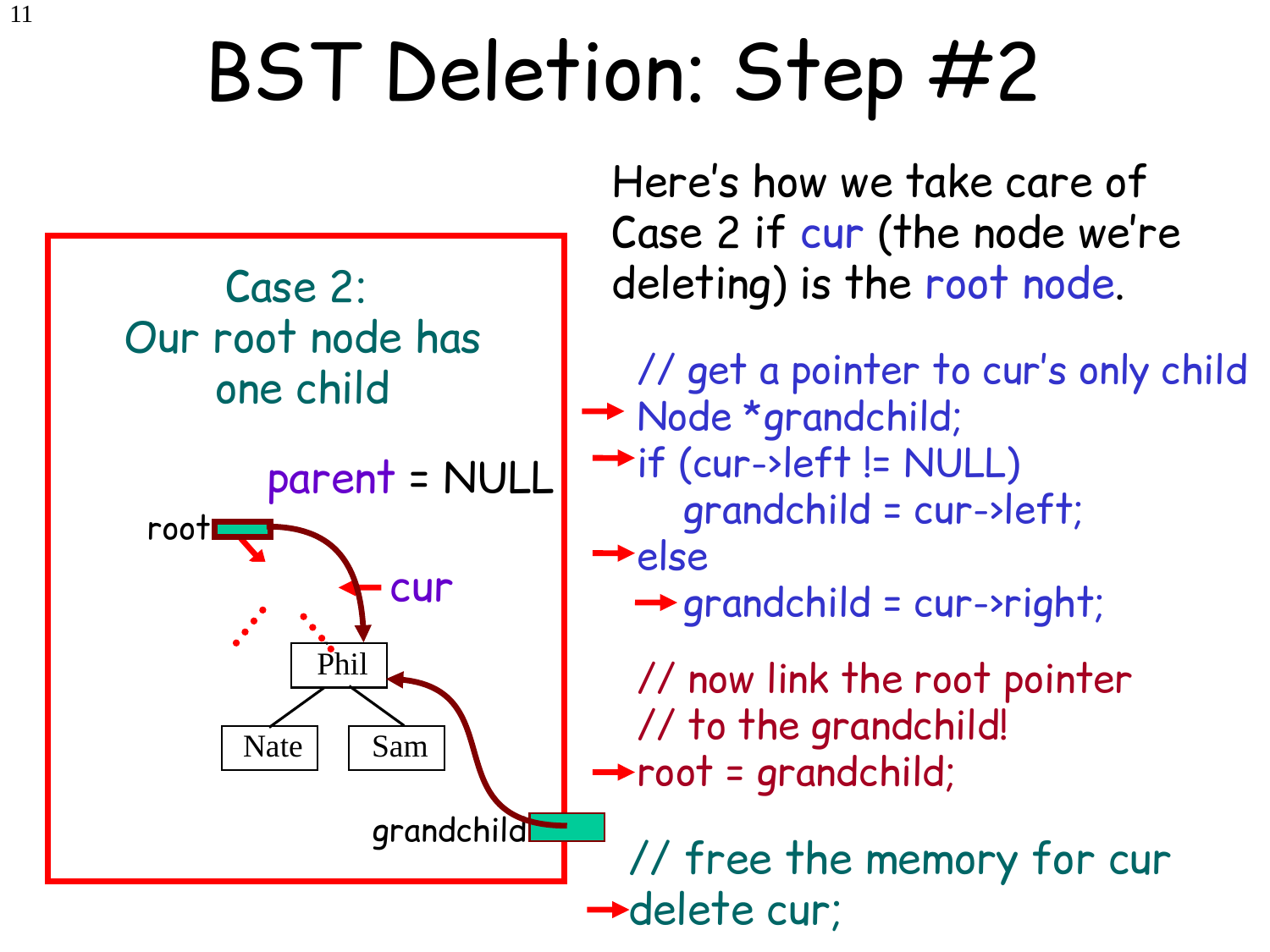

# BST Deletion: Step #2
11
Here’s how we take care of Case 2 if cur (the node we’re deleting) is the root node.

Case 2:
Our root node has one child
// get a pointer to cur’s only child
Node *grandchild;
if (cur->left != NULL)
    grandchild = cur->left;
else
    grandchild = cur->right;

parent = NULL

root

X
cur

Mel

Phil

// now link the root pointer
// to the grandchild!
root = grandchild;

Nate
Sam

grandchild

// free the memory for cur
delete cur;